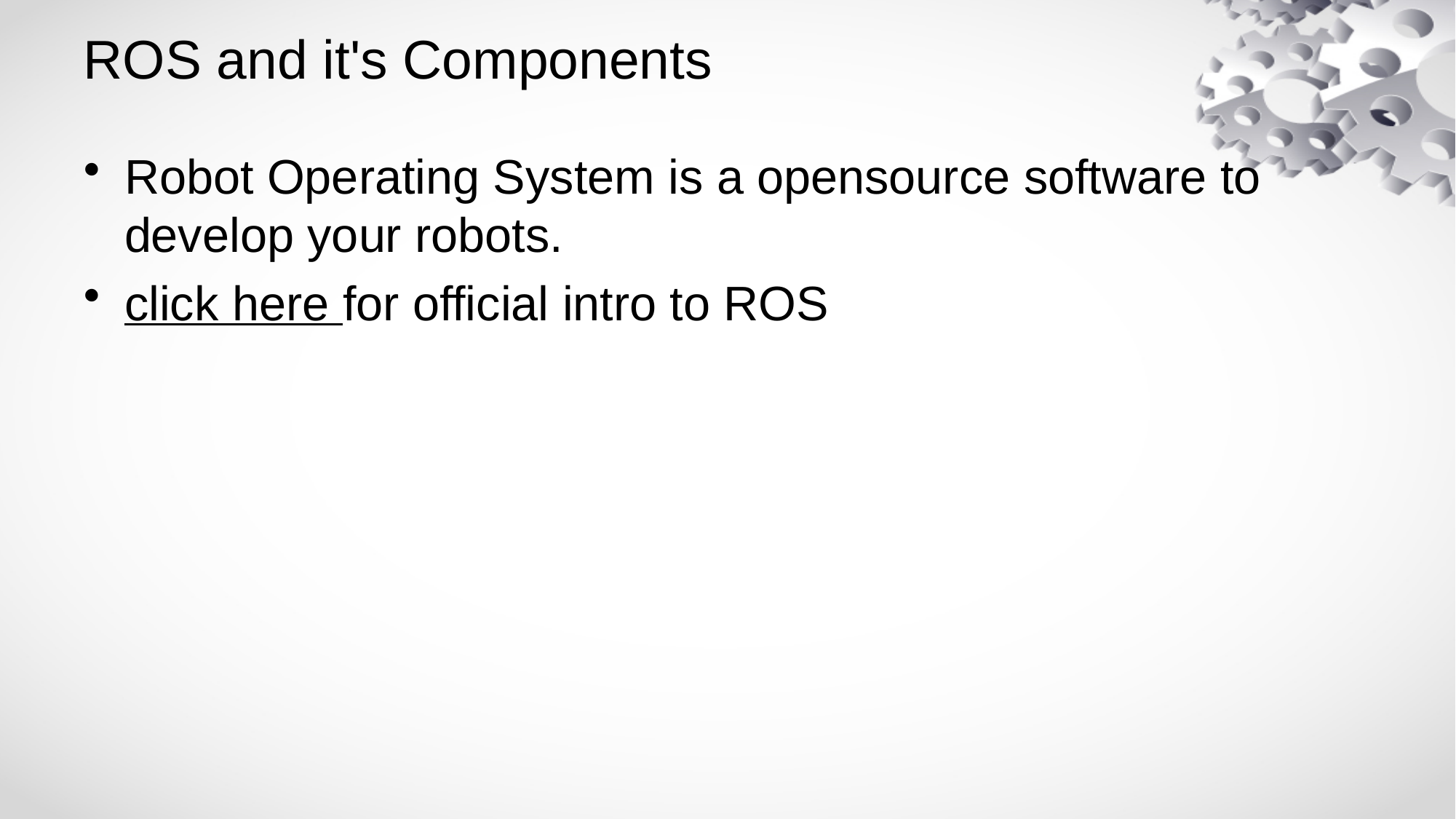

# ROS and it's Components
Robot Operating System is a opensource software to develop your robots.
click here for official intro to ROS